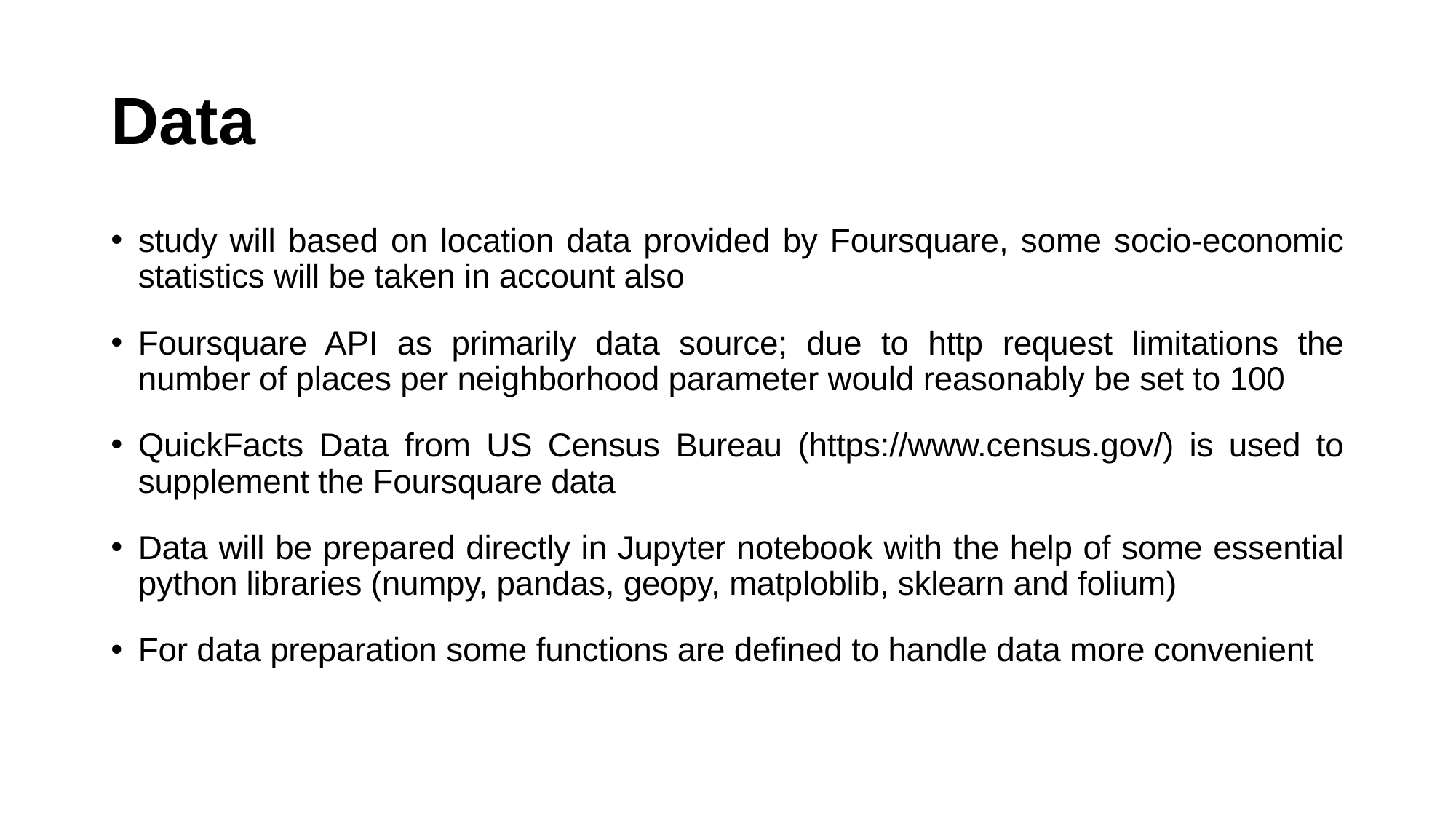

# Data
study will based on location data provided by Foursquare, some socio-economic statistics will be taken in account also
Foursquare API as primarily data source; due to http request limitations the number of places per neighborhood parameter would reasonably be set to 100
QuickFacts Data from US Census Bureau (https://www.census.gov/) is used to supplement the Foursquare data
Data will be prepared directly in Jupyter notebook with the help of some essential python libraries (numpy, pandas, geopy, matploblib, sklearn and folium)
For data preparation some functions are defined to handle data more convenient